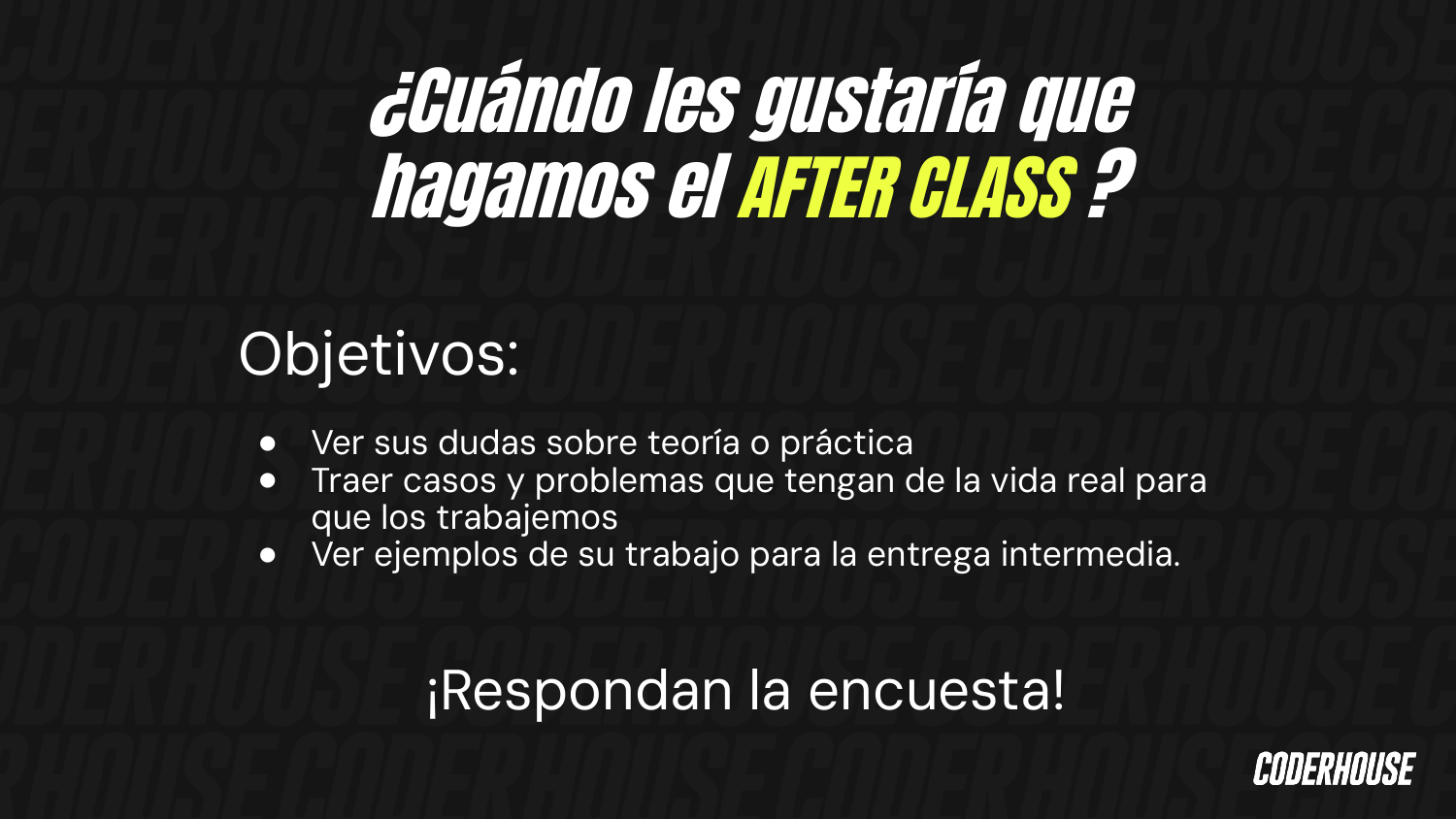

¿Cuándo les gustaría que hagamos el AFTER CLASS ?

Objetivos:

Ver sus dudas sobre teoría o práctica
Traer casos y problemas que tengan de la vida real para que los trabajemos
Ver ejemplos de su trabajo para la entrega intermedia.

¡Respondan la encuesta!